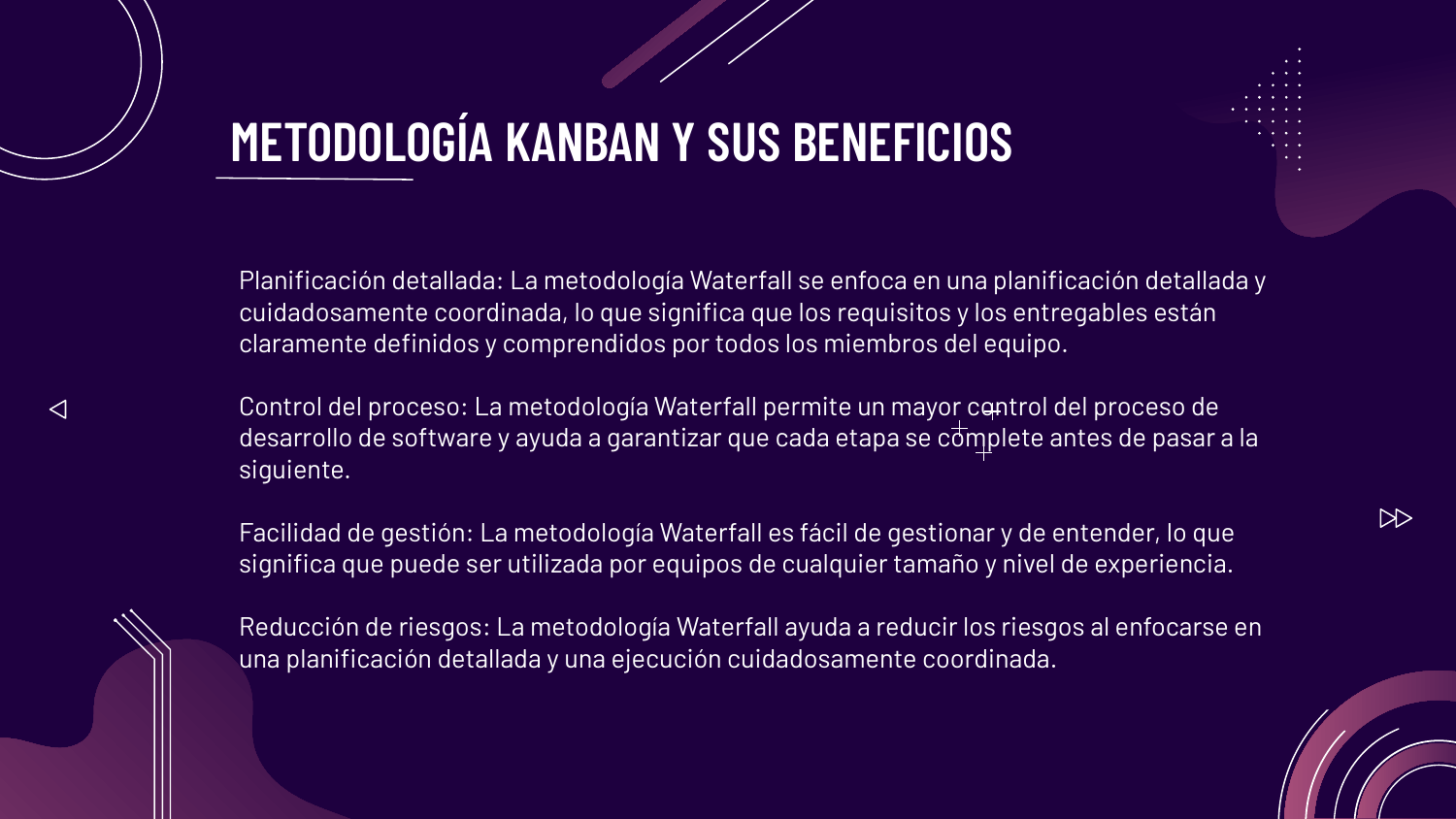

# METODOLOGÍA KANBAN Y SUS BENEFICIOS
Planificación detallada: La metodología Waterfall se enfoca en una planificación detallada y cuidadosamente coordinada, lo que significa que los requisitos y los entregables están claramente definidos y comprendidos por todos los miembros del equipo.

Control del proceso: La metodología Waterfall permite un mayor control del proceso de desarrollo de software y ayuda a garantizar que cada etapa se complete antes de pasar a la siguiente.

Facilidad de gestión: La metodología Waterfall es fácil de gestionar y de entender, lo que significa que puede ser utilizada por equipos de cualquier tamaño y nivel de experiencia.

Reducción de riesgos: La metodología Waterfall ayuda a reducir los riesgos al enfocarse en una planificación detallada y una ejecución cuidadosamente coordinada.